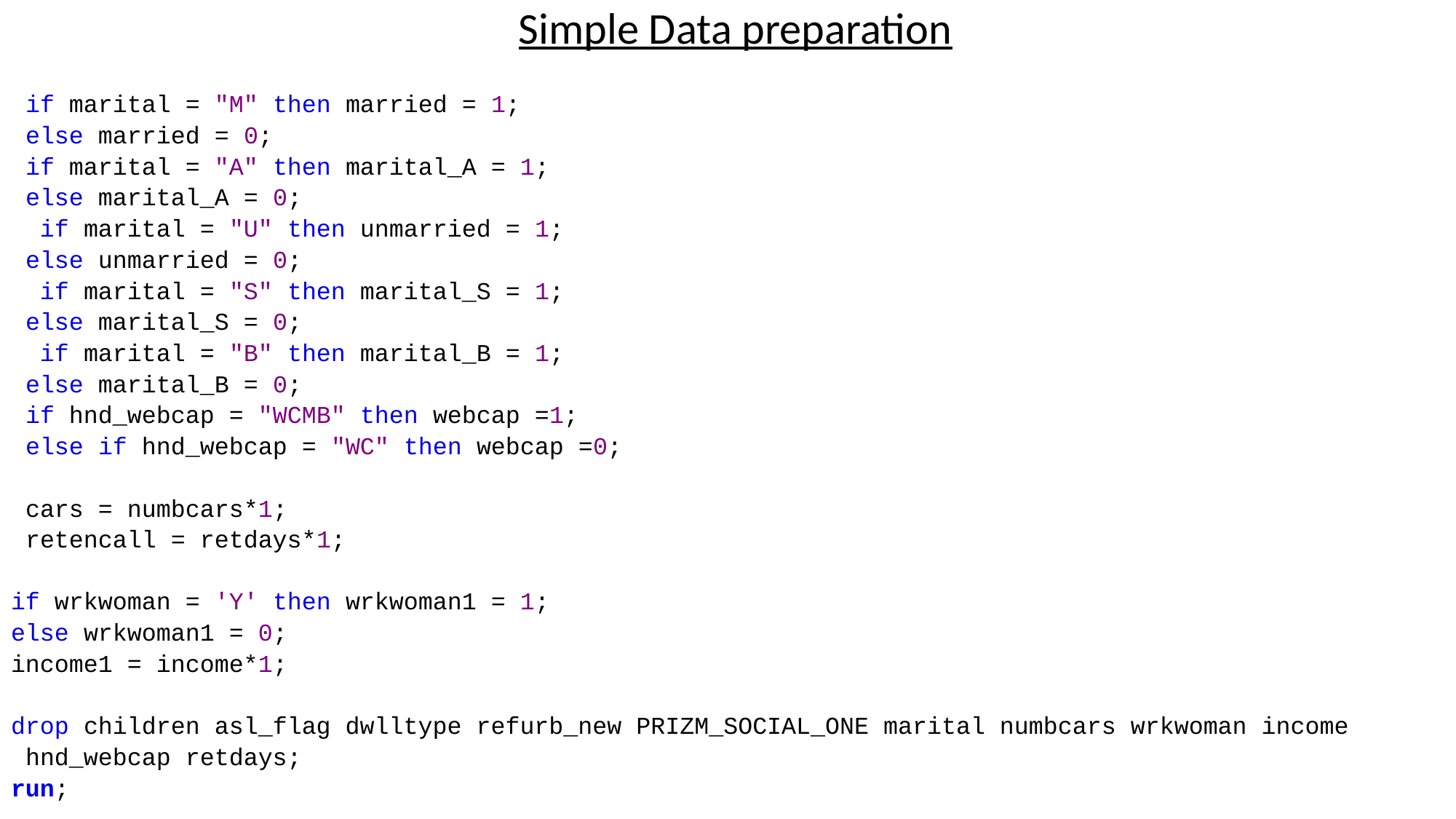

# Simple Data preparation

 if marital = "M" then married = 1;
 else married = 0;
 if marital = "A" then marital_A = 1;
 else marital_A = 0;
  if marital = "U" then unmarried = 1;
 else unmarried = 0;
  if marital = "S" then marital_S = 1;
 else marital_S = 0;
  if marital = "B" then marital_B = 1;
 else marital_B = 0;
 if hnd_webcap = "WCMB" then webcap =1;
 else if hnd_webcap = "WC" then webcap =0;

 cars = numbcars*1;
 retencall = retdays*1;

if wrkwoman = 'Y' then wrkwoman1 = 1;
else wrkwoman1 = 0;
income1 = income*1;

drop children asl_flag dwlltype refurb_new PRIZM_SOCIAL_ONE marital numbcars wrkwoman income
 hnd_webcap retdays;
run;